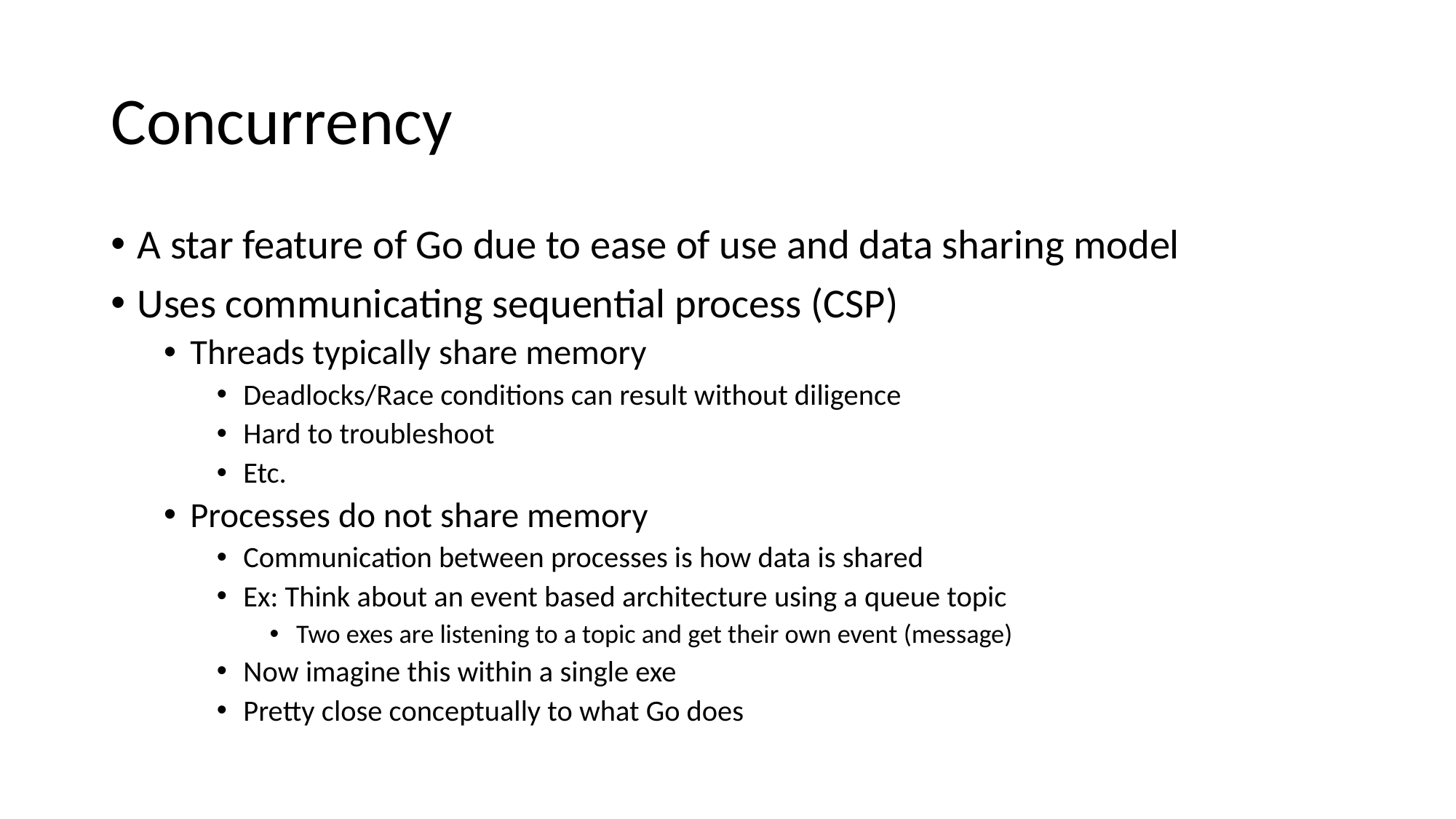

# Concurrency
A star feature of Go due to ease of use and data sharing model
Uses communicating sequential process (CSP)
Threads typically share memory
Deadlocks/Race conditions can result without diligence
Hard to troubleshoot
Etc.
Processes do not share memory
Communication between processes is how data is shared
Ex: Think about an event based architecture using a queue topic
Two exes are listening to a topic and get their own event (message)
Now imagine this within a single exe
Pretty close conceptually to what Go does